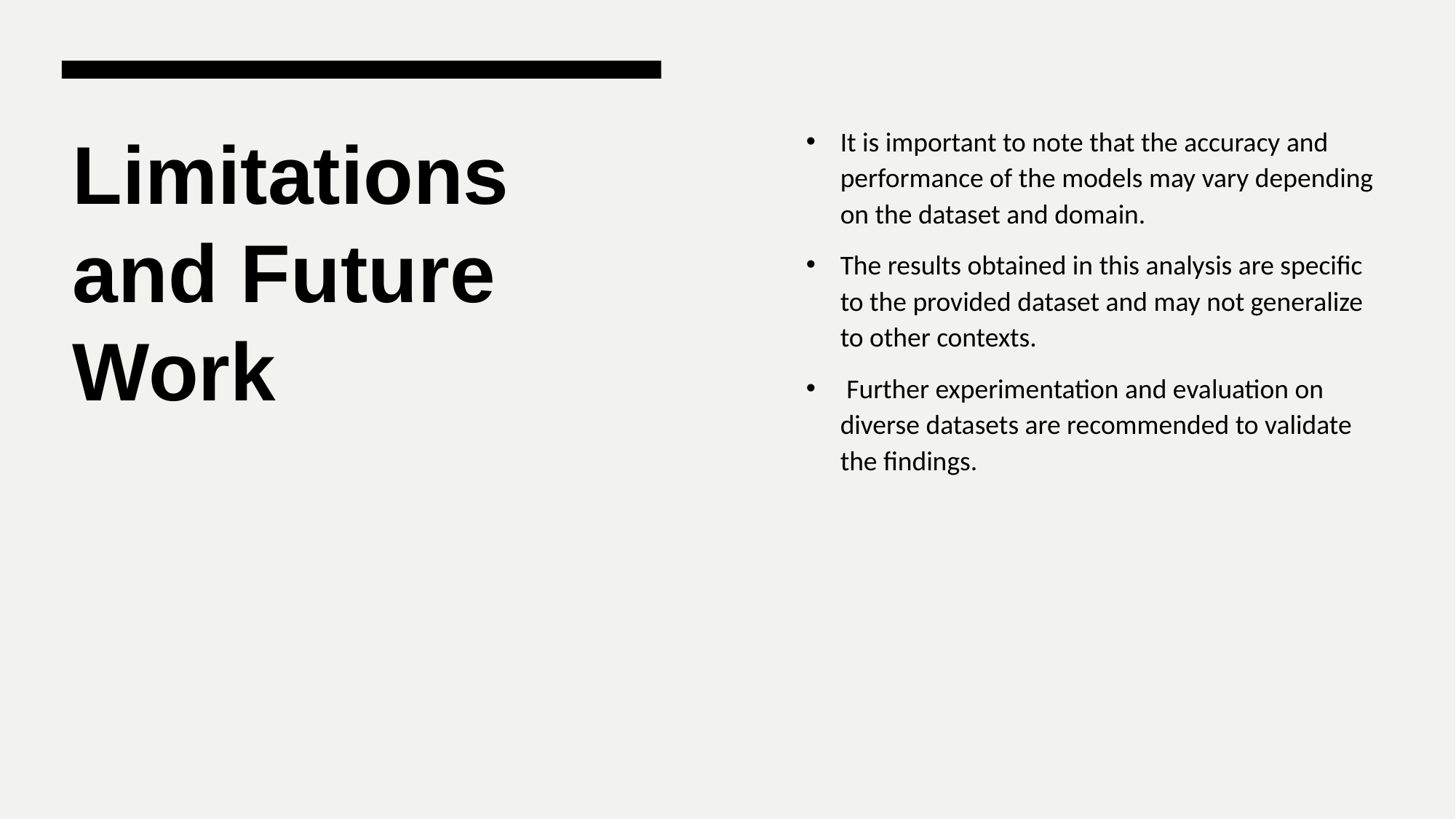

It is important to note that the accuracy and performance of the models may vary depending on the dataset and domain.
The results obtained in this analysis are specific to the provided dataset and may not generalize to other contexts.
 Further experimentation and evaluation on diverse datasets are recommended to validate the findings.
# Limitations and Future Work